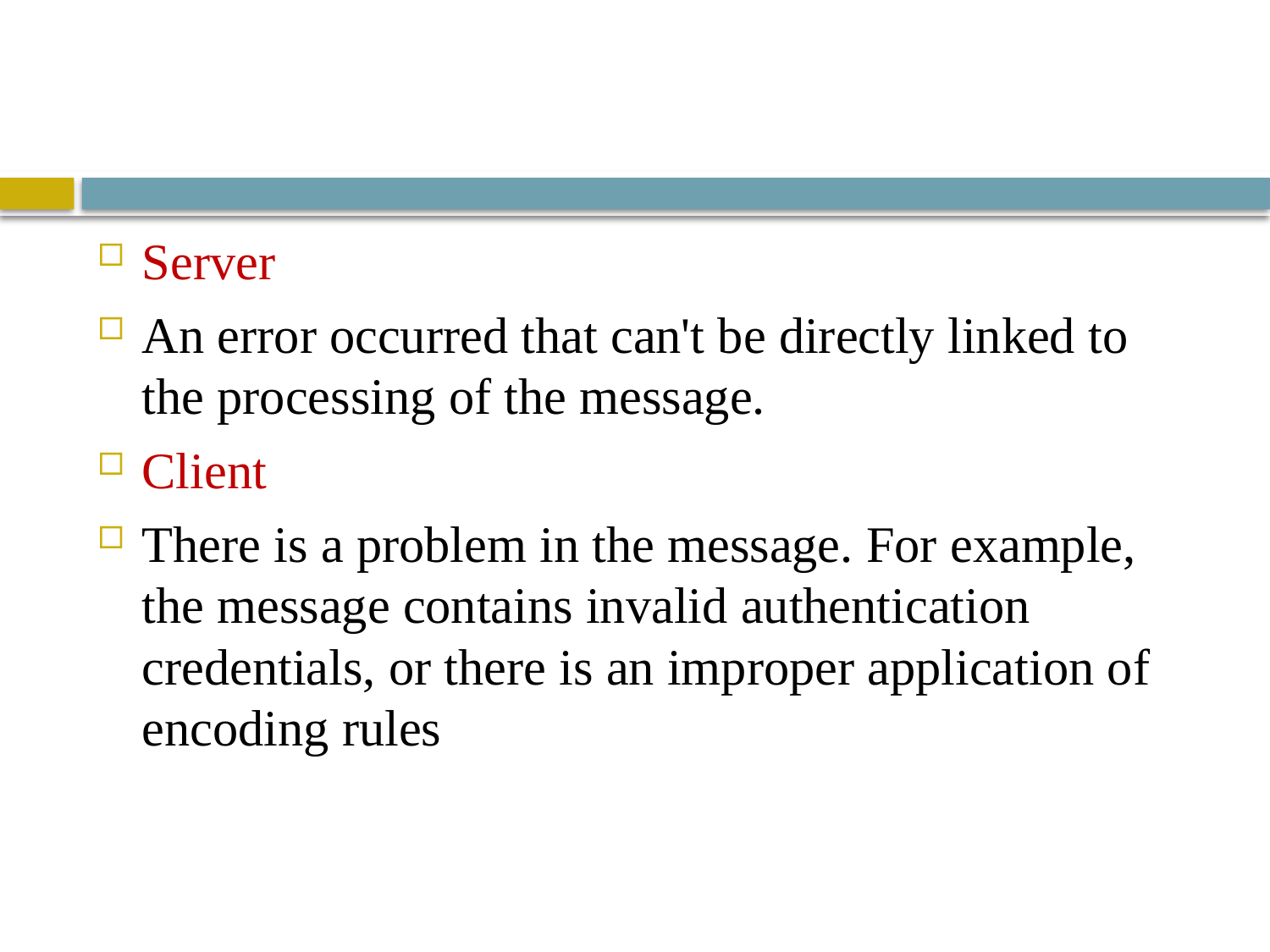

#
Server
An error occurred that can't be directly linked to the processing of the message.
Client
There is a problem in the message. For example, the message contains invalid authentication credentials, or there is an improper application of encoding rules